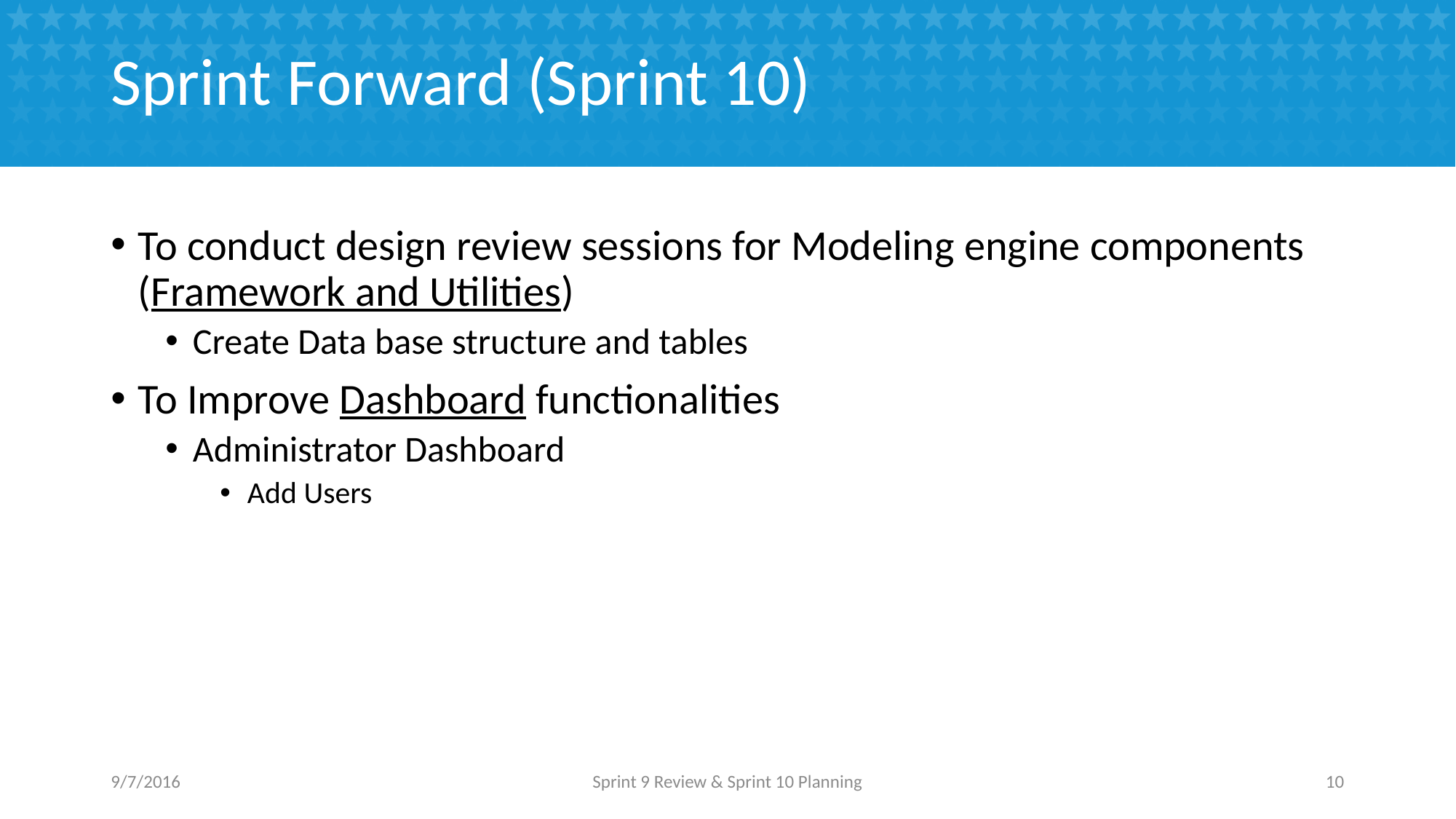

# Sprint Forward (Sprint 10)
To conduct design review sessions for Modeling engine components (Framework and Utilities)
Create Data base structure and tables
To Improve Dashboard functionalities
Administrator Dashboard
Add Users

9/7/2016
Sprint 9 Review & Sprint 10 Planning
10